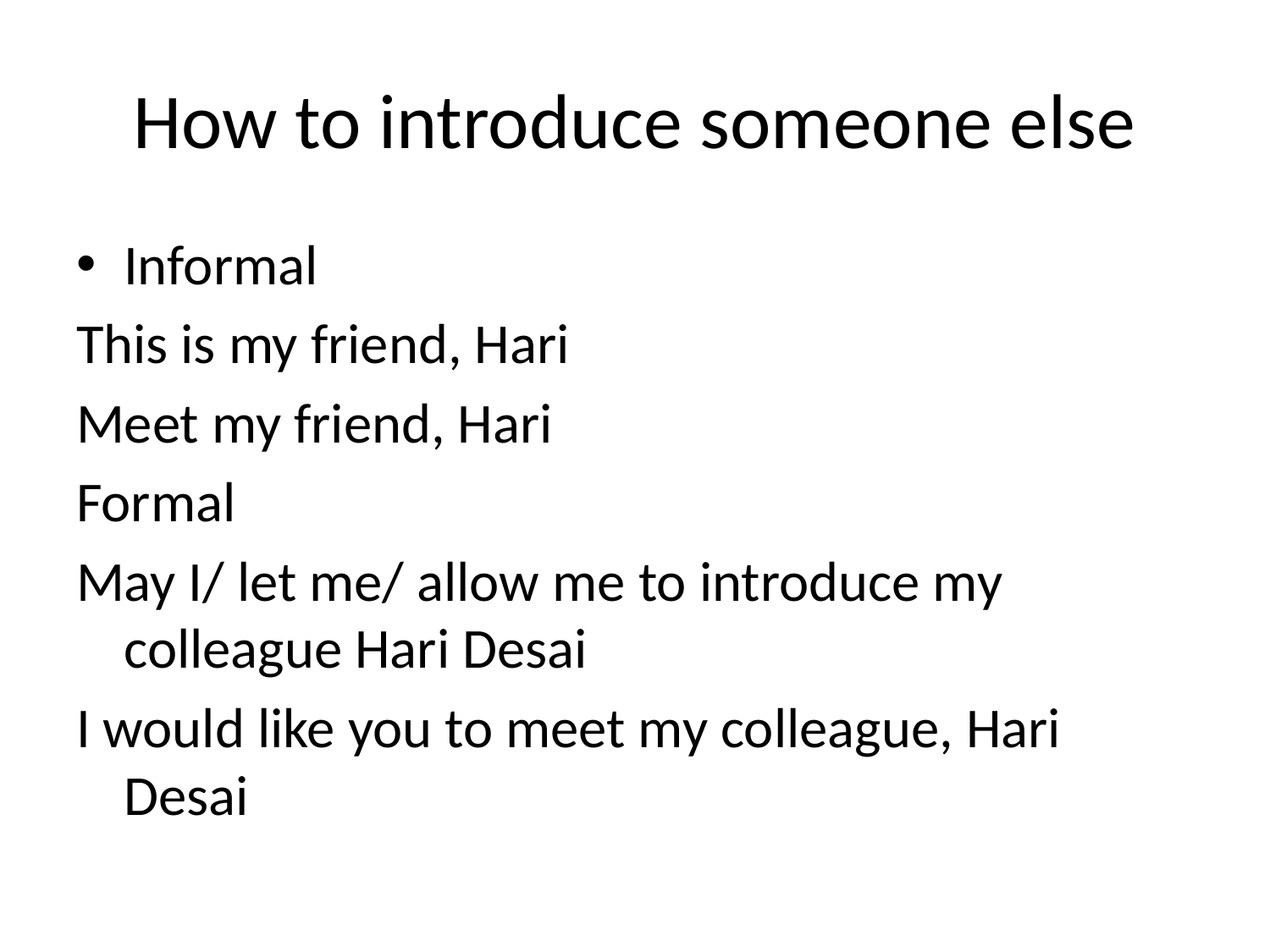

# How to introduce someone else
Informal
This is my friend, Hari
Meet my friend, Hari
Formal
May I/ let me/ allow me to introduce my colleague Hari Desai
I would like you to meet my colleague, Hari Desai